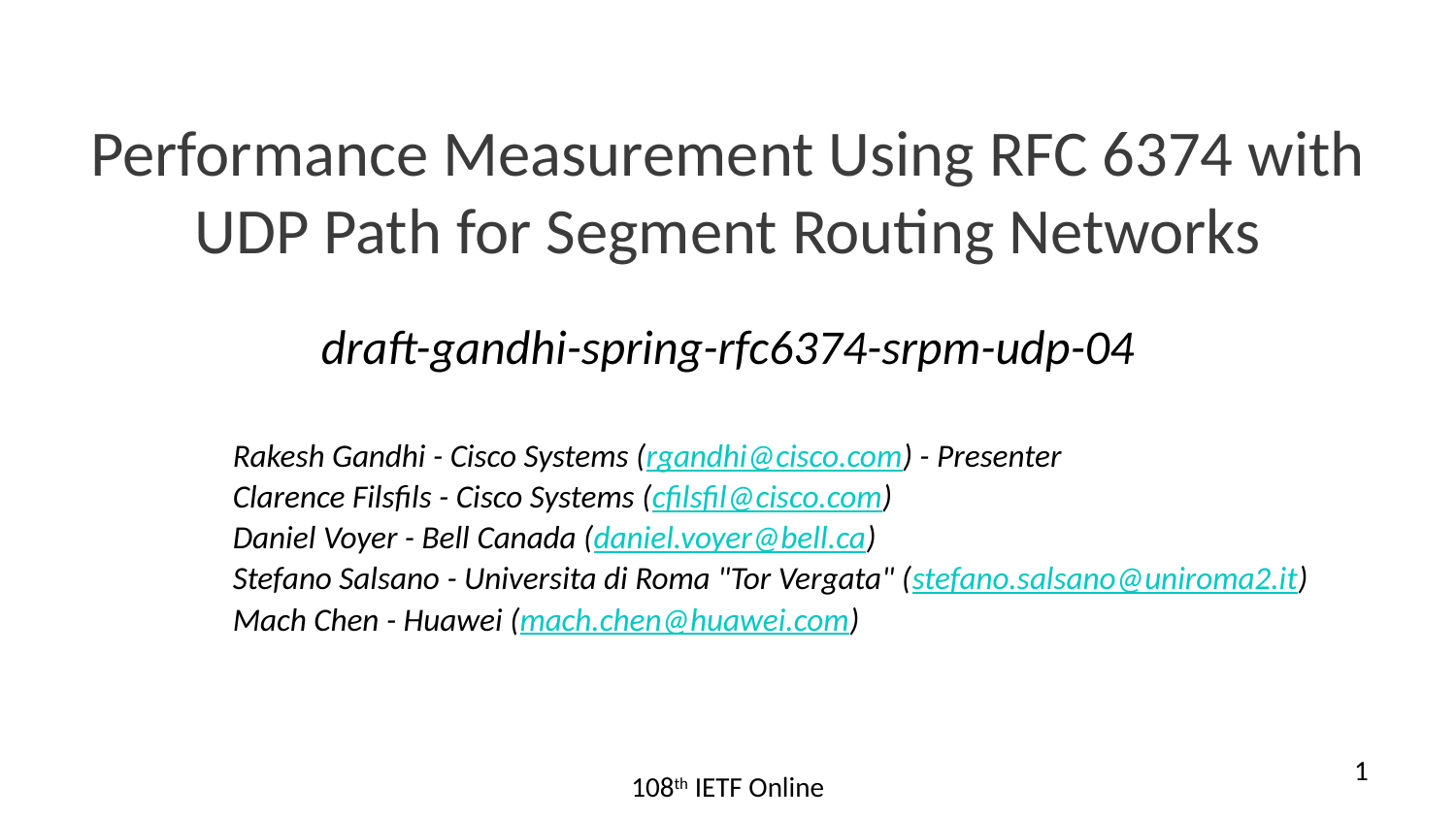

# Performance Measurement Using RFC 6374 with UDP Path for Segment Routing Networks
draft-gandhi-spring-rfc6374-srpm-udp-04
Rakesh Gandhi - Cisco Systems (rgandhi@cisco.com) - Presenter
Clarence Filsfils - Cisco Systems (cfilsfil@cisco.com)
Daniel Voyer - Bell Canada (daniel.voyer@bell.ca)
Stefano Salsano - Universita di Roma "Tor Vergata" (stefano.salsano@uniroma2.it)
Mach Chen - Huawei (mach.chen@huawei.com)

1
108th IETF Online